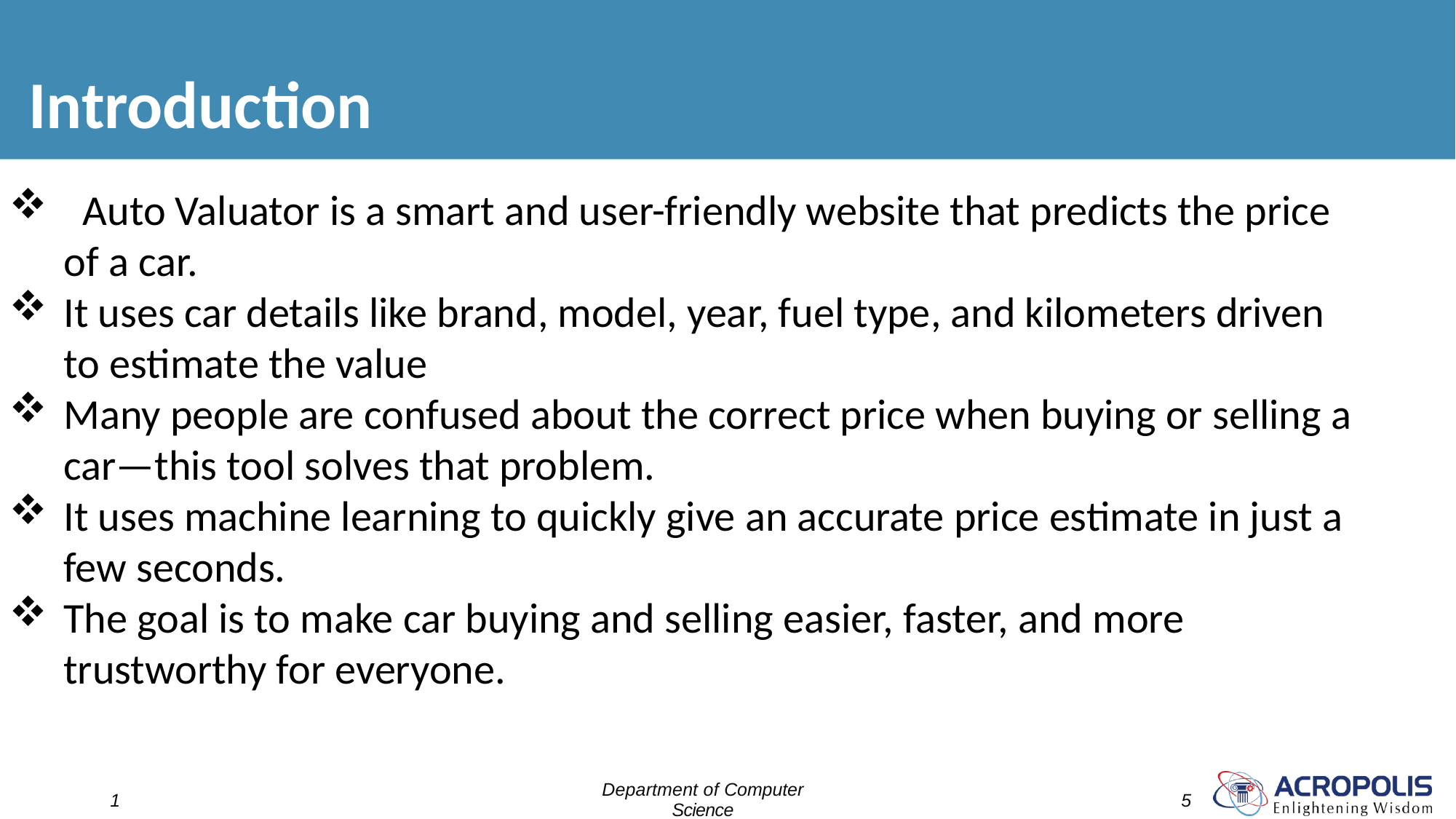

# Introduction
  Auto Valuator is a smart and user-friendly website that predicts the price of a car.
It uses car details like brand, model, year, fuel type, and kilometers driven to estimate the value
Many people are confused about the correct price when buying or selling a car—this tool solves that problem.
It uses machine learning to quickly give an accurate price estimate in just a few seconds.
The goal is to make car buying and selling easier, faster, and more trustworthy for everyone.
Department of Computer Science
Engineering
1
5